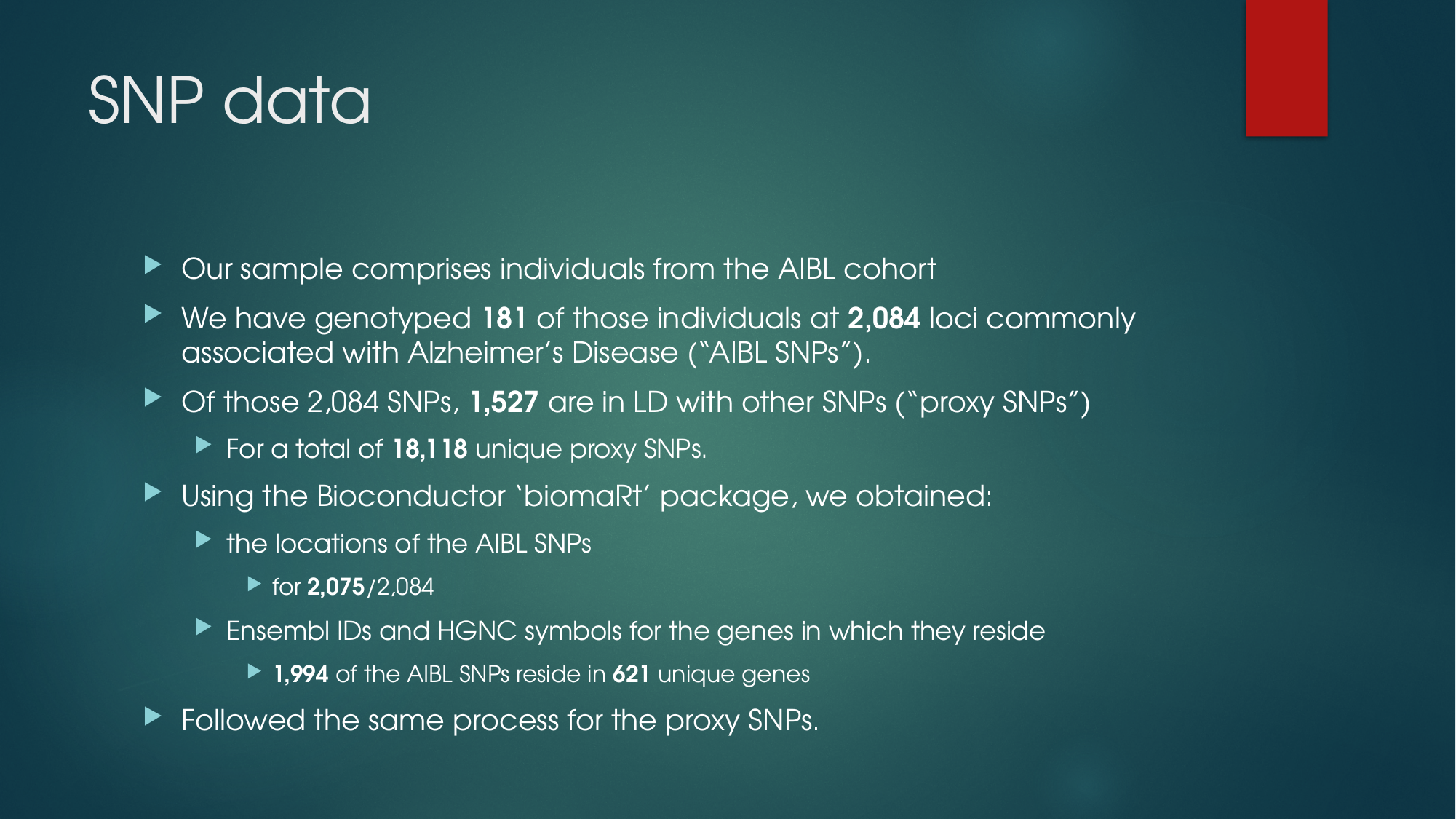

# SNP data
Our sample comprises individuals from the AIBL cohort
We have genotyped 181 of those individuals at 2,084 loci commonly associated with Alzheimer’s Disease (“AIBL SNPs”).
Of those 2,084 SNPs, 1,527 are in LD with other SNPs (“proxy SNPs”)
For a total of 18,118 unique proxy SNPs.
Using the Bioconductor ‘biomaRt’ package, we obtained:
the locations of the AIBL SNPs
for 2,075/2,084
Ensembl IDs and HGNC symbols for the genes in which they reside
1,994 of the AIBL SNPs reside in 621 unique genes
Followed the same process for the proxy SNPs.